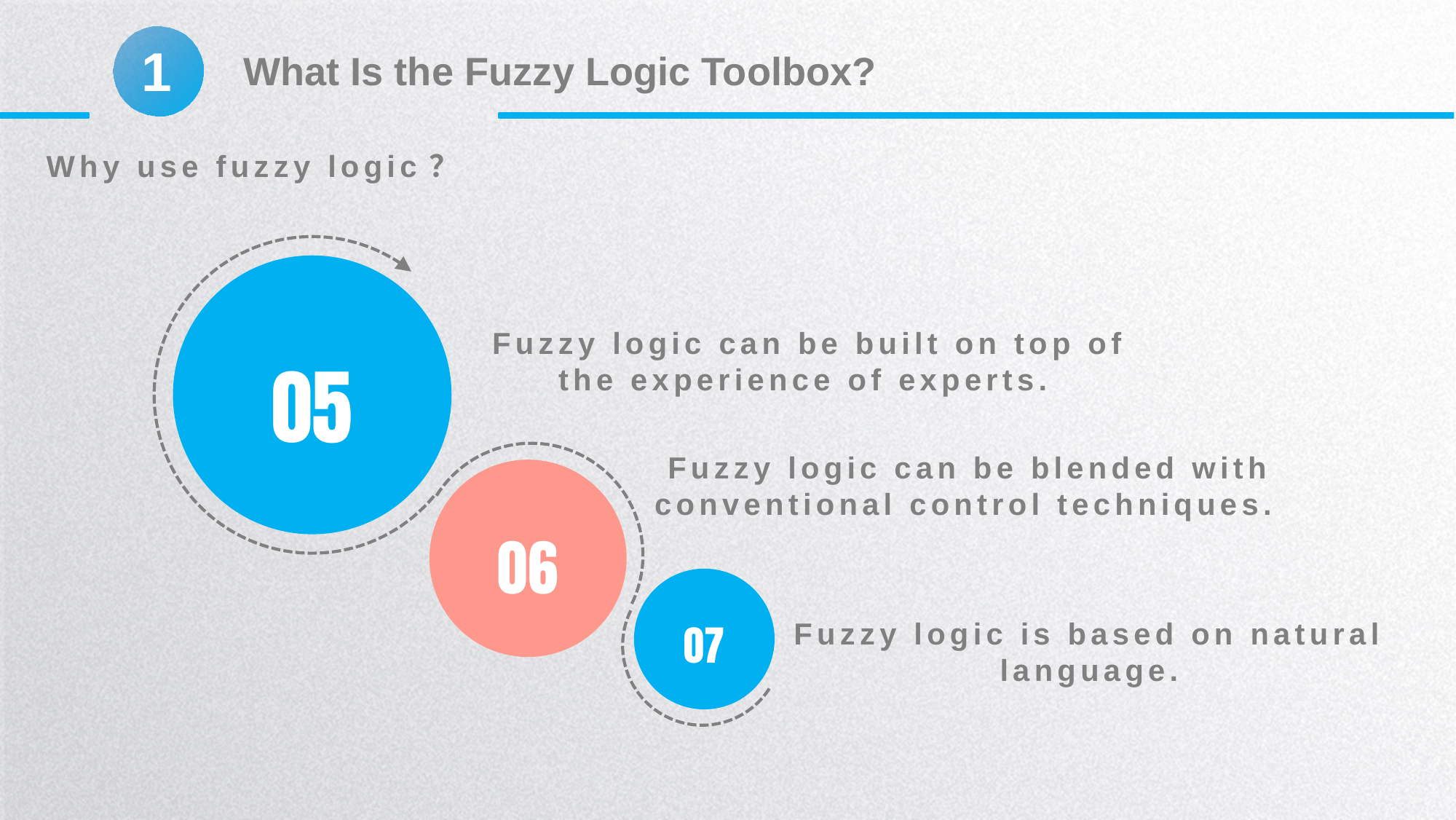

1
What Is the Fuzzy Logic Toolbox?

Why use fuzzy logic？

05
 Fuzzy logic can be built on top of the experience of experts.
 Fuzzy logic can be blended with conventional control techniques.
06
07
Fuzzy logic is based on natural language.